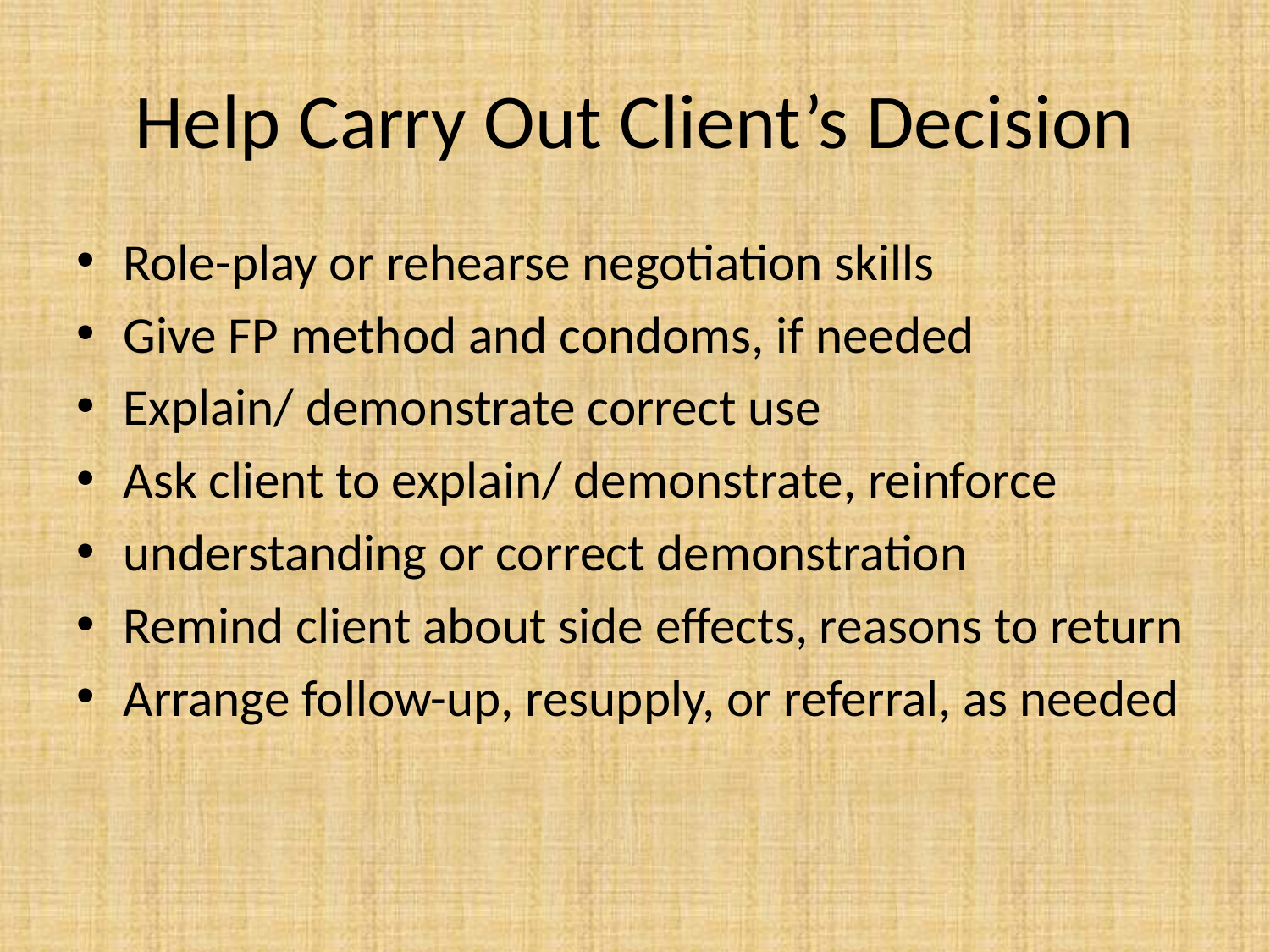

# Help Carry Out Client’s Decision
Role-play or rehearse negotiation skills
Give FP method and condoms, if needed
Explain/ demonstrate correct use
Ask client to explain/ demonstrate, reinforce
understanding or correct demonstration
Remind client about side effects, reasons to return
Arrange follow-up, resupply, or referral, as needed